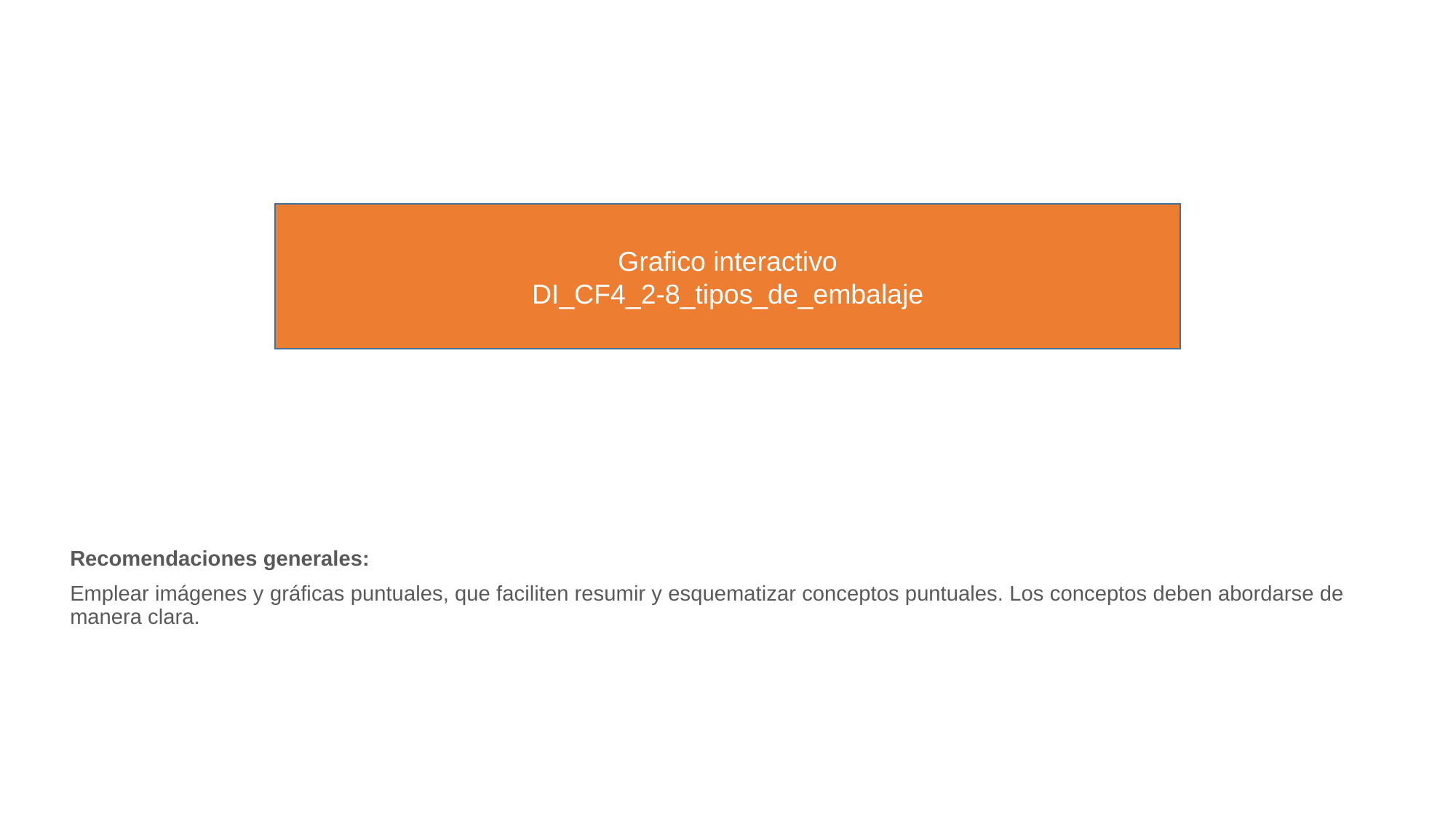

Grafico interactivo
DI_CF4_2-8_tipos_de_embalaje
Recomendaciones generales:
Emplear imágenes y gráficas puntuales, que faciliten resumir y esquematizar conceptos puntuales. Los conceptos deben abordarse de manera clara.